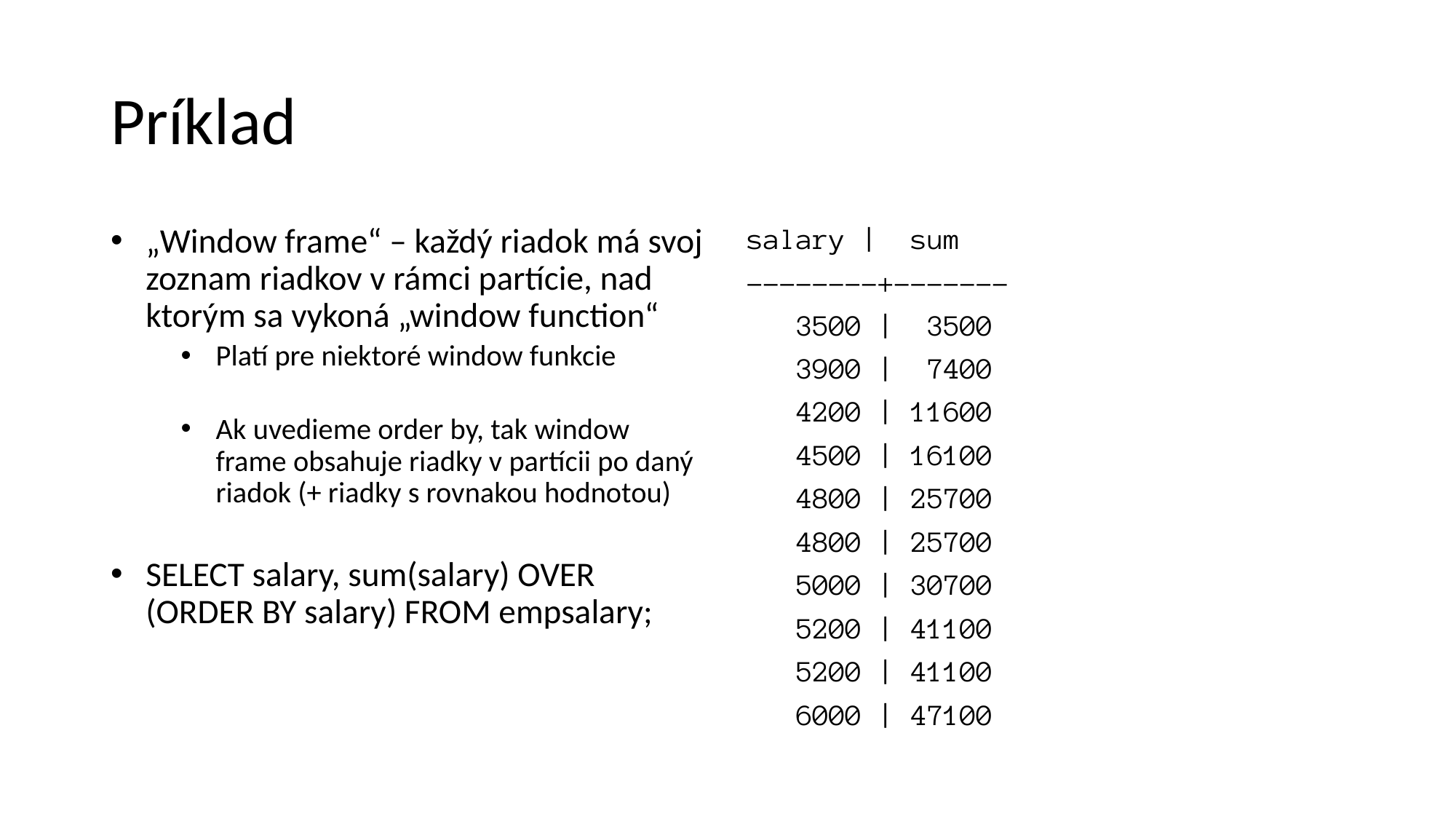

Príklad
„Window frame“ – každý riadok má svoj zoznam riadkov v rámci partície, nad ktorým sa vykoná „window function“
Platí pre niektoré window funkcie

Ak uvedieme order by, tak window frame obsahuje riadky v partícii po daný riadok (+ riadky s rovnakou hodnotou)

SELECT salary, sum(salary) OVER (ORDER BY salary) FROM empsalary;

salary |  sum
--------+-------
   3500 |  3500
   3900 |  7400
   4200 | 11600
   4500 | 16100
   4800 | 25700
   4800 | 25700
   5000 | 30700
   5200 | 41100
   5200 | 41100
   6000 | 47100